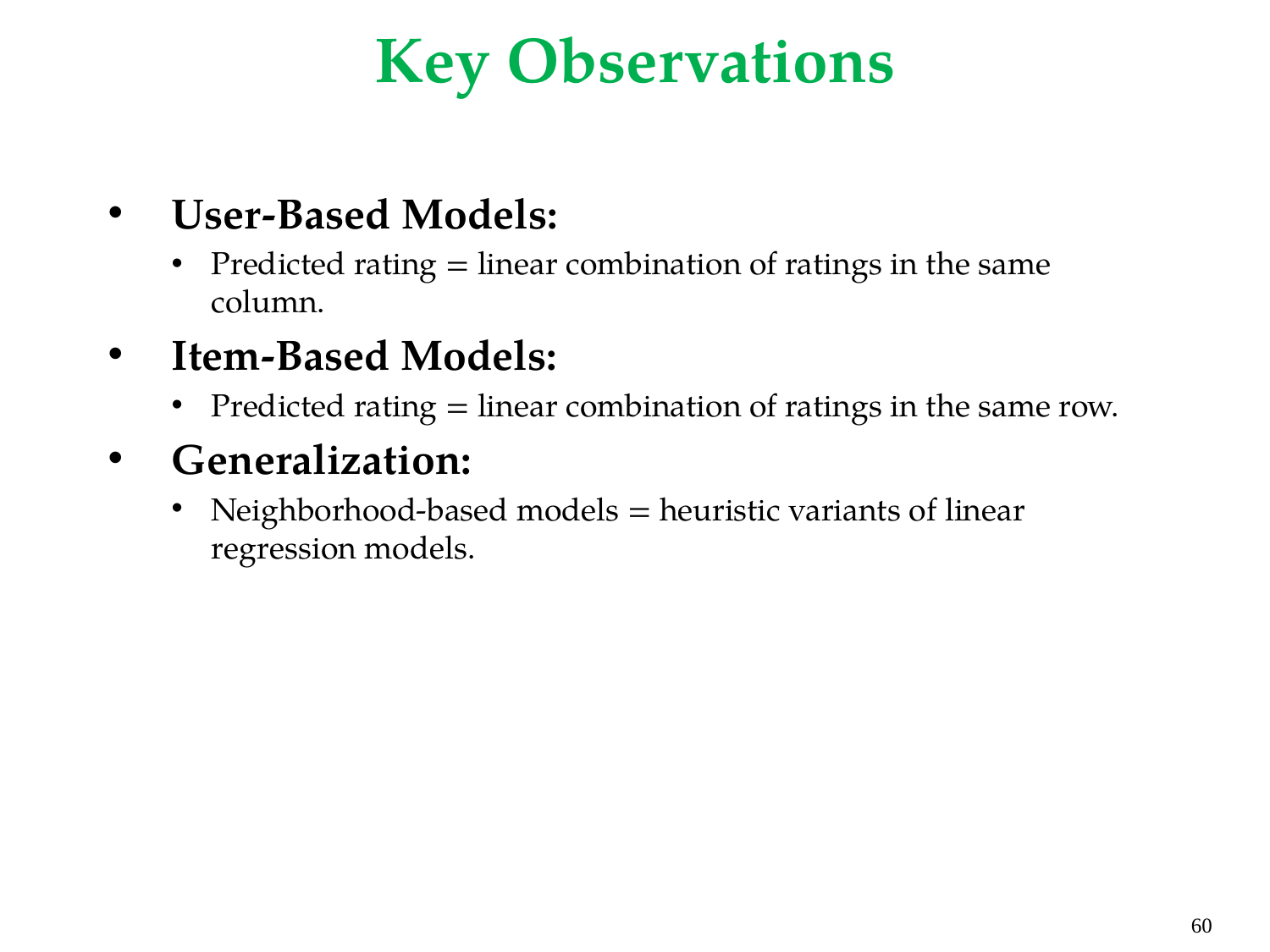

# Key Observations
User-Based Models:
Predicted rating = linear combination of ratings in the same column.
Item-Based Models:
Predicted rating = linear combination of ratings in the same row.
Generalization:
Neighborhood-based models = heuristic variants of linear regression models.

60